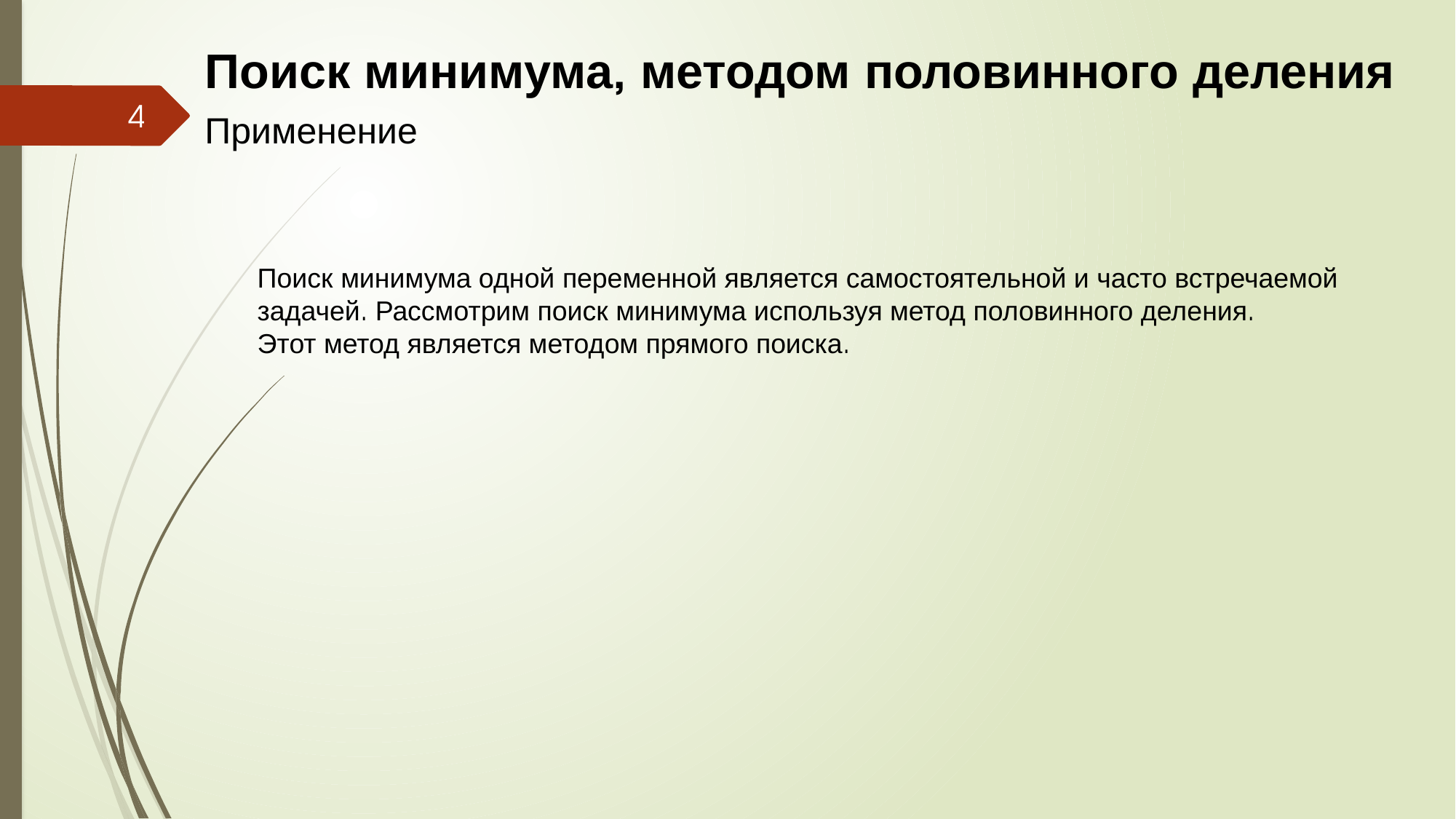

Поиск минимума, методом половинного деления
4
Применение
Поиск минимума одной переменной является самостоятельной и часто встречаемой
задачей. Рассмотрим поиск минимума используя метод половинного деления.
Этот метод является методом прямого поиска.